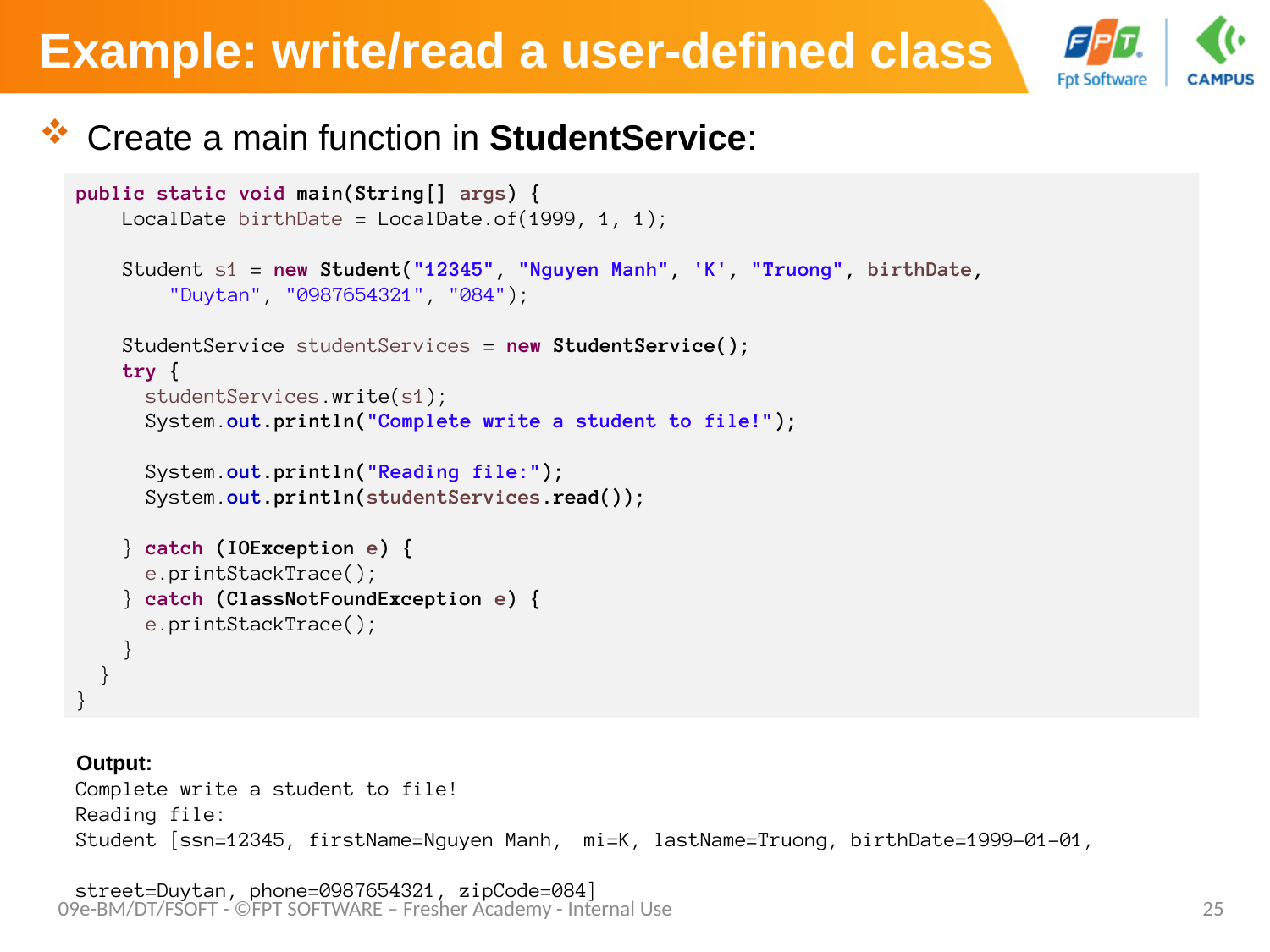

# Example: write/read a user-defined class
Create a main function in StudentService:
public static void main(String[] args) {
    LocalDate birthDate = LocalDate.of(1999, 1, 1);

    Student s1 = new Student("12345", "Nguyen Manh", 'K', "Truong", birthDate,
        "Duytan", "0987654321", "084");

    StudentService studentServices = new StudentService();
    try {
      studentServices.write(s1);
      System.out.println("Complete write a student to file!");

      System.out.println("Reading file:");
      System.out.println(studentServices.read());

    } catch (IOException e) {
      e.printStackTrace();
    } catch (ClassNotFoundException e) {
      e.printStackTrace();
    }
  }
}
Output:
Complete write a student to file!
Reading file:
Student [ssn=12345, firstName=Nguyen Manh, 	mi=K, lastName=Truong, birthDate=1999-01-01,
								street=Duytan, phone=0987654321, zipCode=084]
09e-BM/DT/FSOFT - ©FPT SOFTWARE – Fresher Academy - Internal Use
25